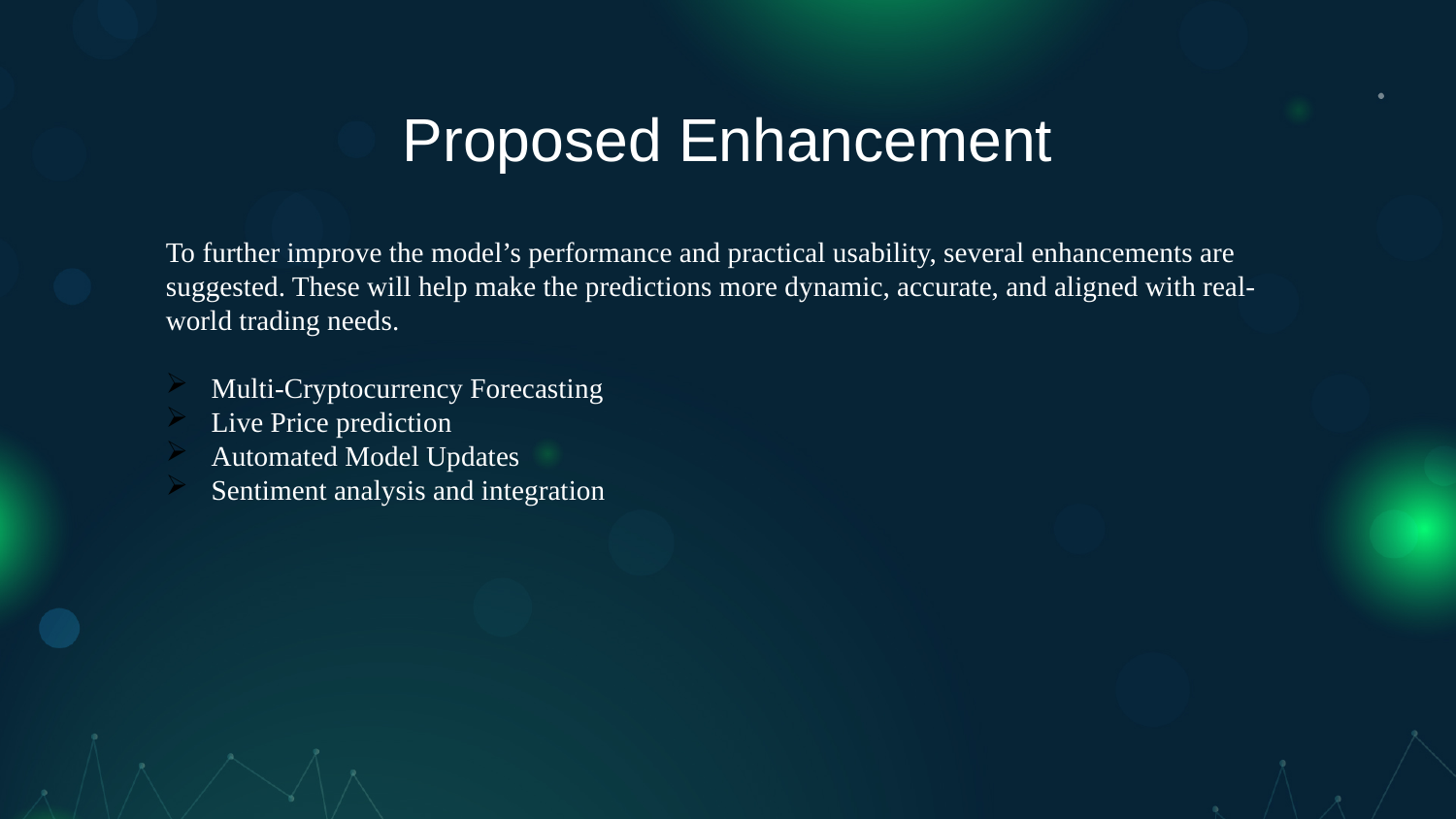

# Proposed Enhancement
To further improve the model’s performance and practical usability, several enhancements are suggested. These will help make the predictions more dynamic, accurate, and aligned with real-world trading needs.

Multi-Cryptocurrency Forecasting
Live Price prediction
Automated Model Updates
Sentiment analysis and integration